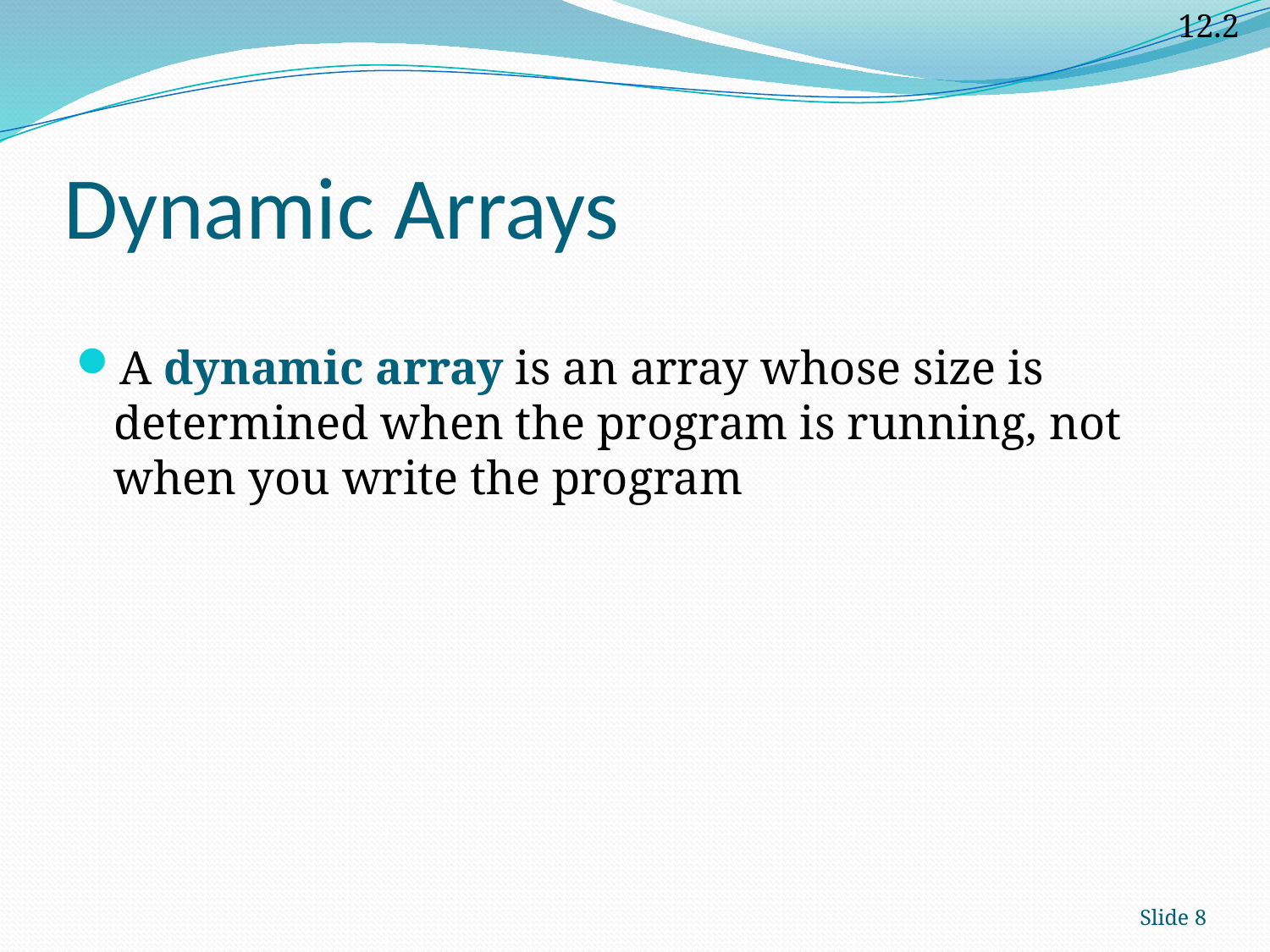

12.2
# Dynamic Arrays

A dynamic array is an array whose size is
determined when the program is running, not
when you write the program
Slide 8